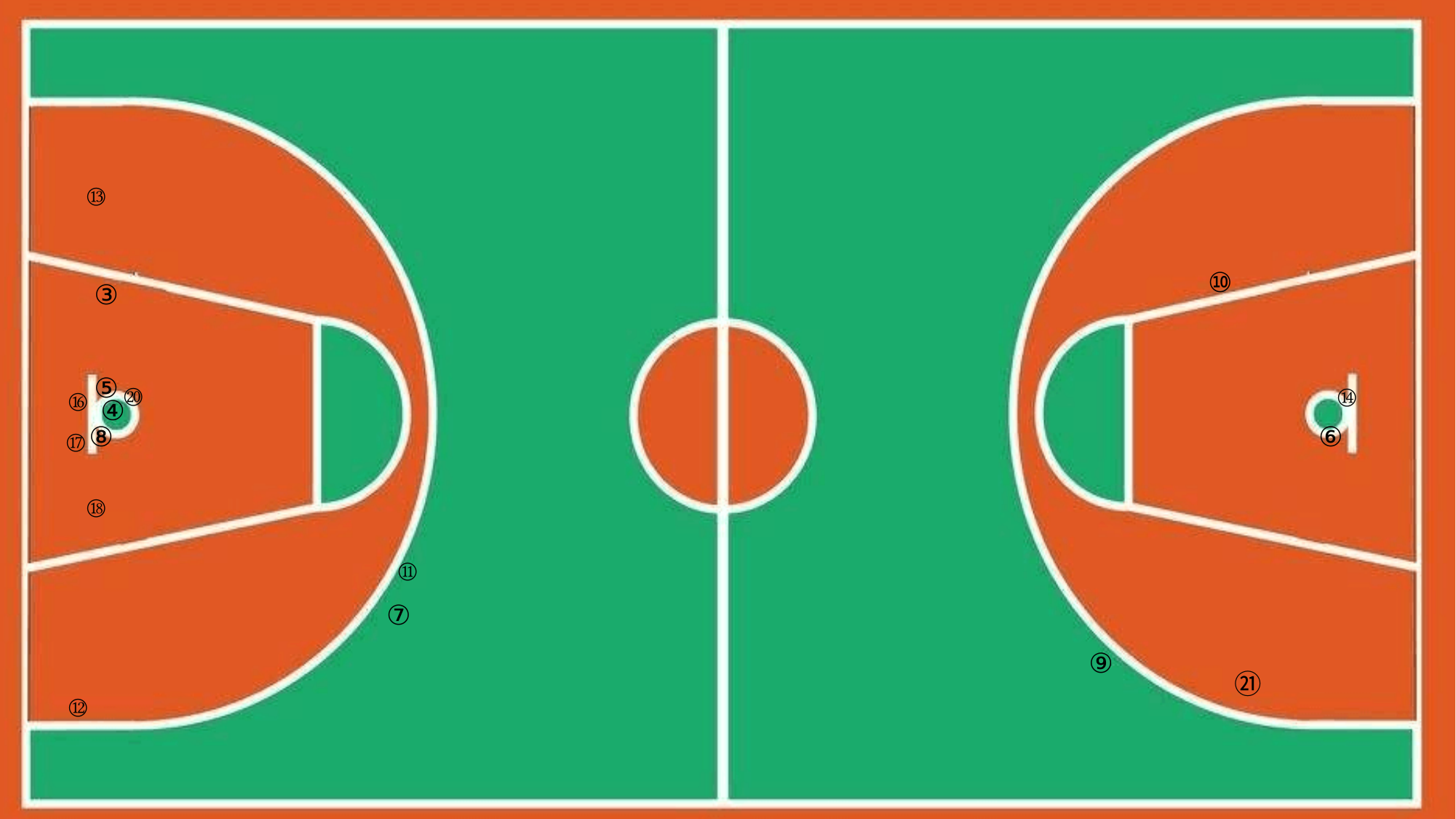

⑬
⑩
③
⑤
⑳
⑭
⑯
④
⑧
⑥
⑰
⑱
⑪
⑦
⑨
㉑
⑫